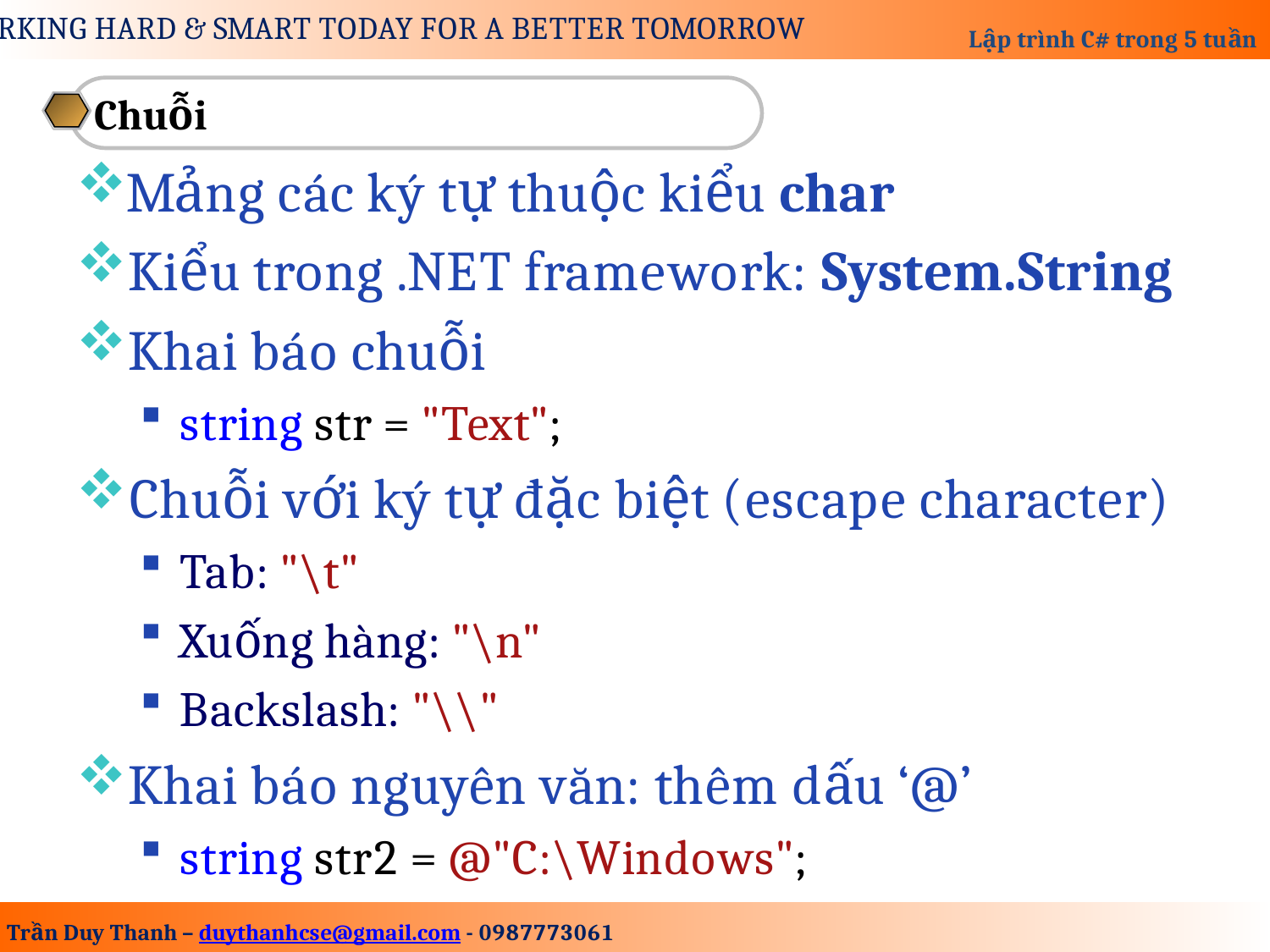

Chuỗi

Mảng các ký tự thuộc kiểu char
Kiểu trong .NET framework: System.String
Khai báo chuỗi
string str = "Text";
Chuỗi với ký tự đặc biệt (escape character)
Tab: "\t"
Xuống hàng: "\n"
Backslash: "\\"
Khai báo nguyên văn: thêm dấu ‘@’
string str2 = @"C:\Windows";